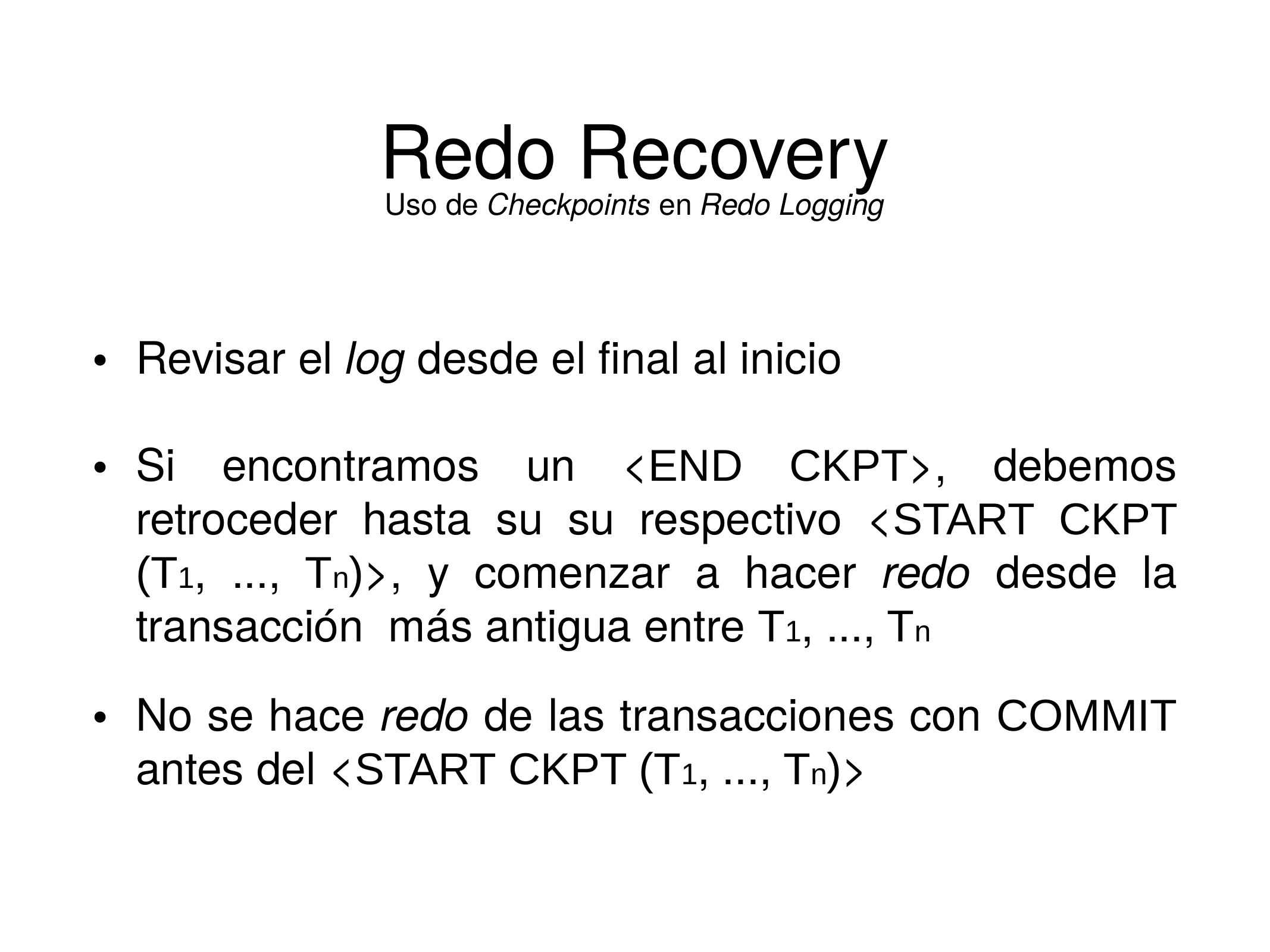

Redo Recovery
Uso de Checkpoints en Redo Logging
Revisar el log desde el final al inicio

Si encontramos un <END CKPT>, debemos retroceder hasta su su respectivo <START CKPT (T1, ..., Tn)>, y comenzar a hacer redo desde la transacción  más antigua entre T1, ..., Tn

No se hace redo de las transacciones con COMMIT antes del <START CKPT (T1, ..., Tn)>